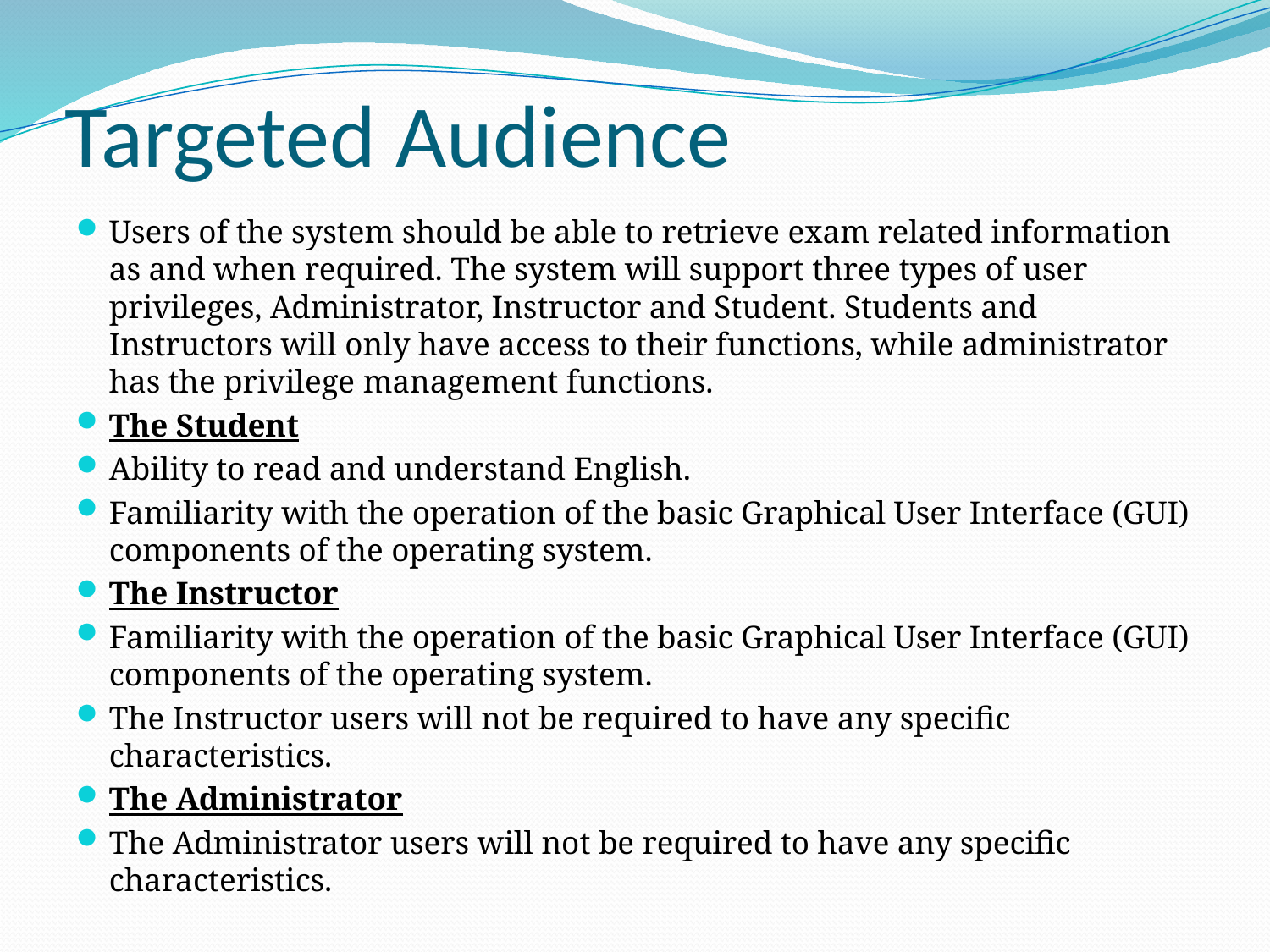

# Targeted Audience
Users of the system should be able to retrieve exam related information as and when required. The system will support three types of user privileges, Administrator, Instructor and Student. Students and Instructors will only have access to their functions, while administrator has the privilege management functions.
The Student
Ability to read and understand English.
Familiarity with the operation of the basic Graphical User Interface (GUI) components of the operating system.
The Instructor
Familiarity with the operation of the basic Graphical User Interface (GUI) components of the operating system.
The Instructor users will not be required to have any specific characteristics.
The Administrator
The Administrator users will not be required to have any specific characteristics.